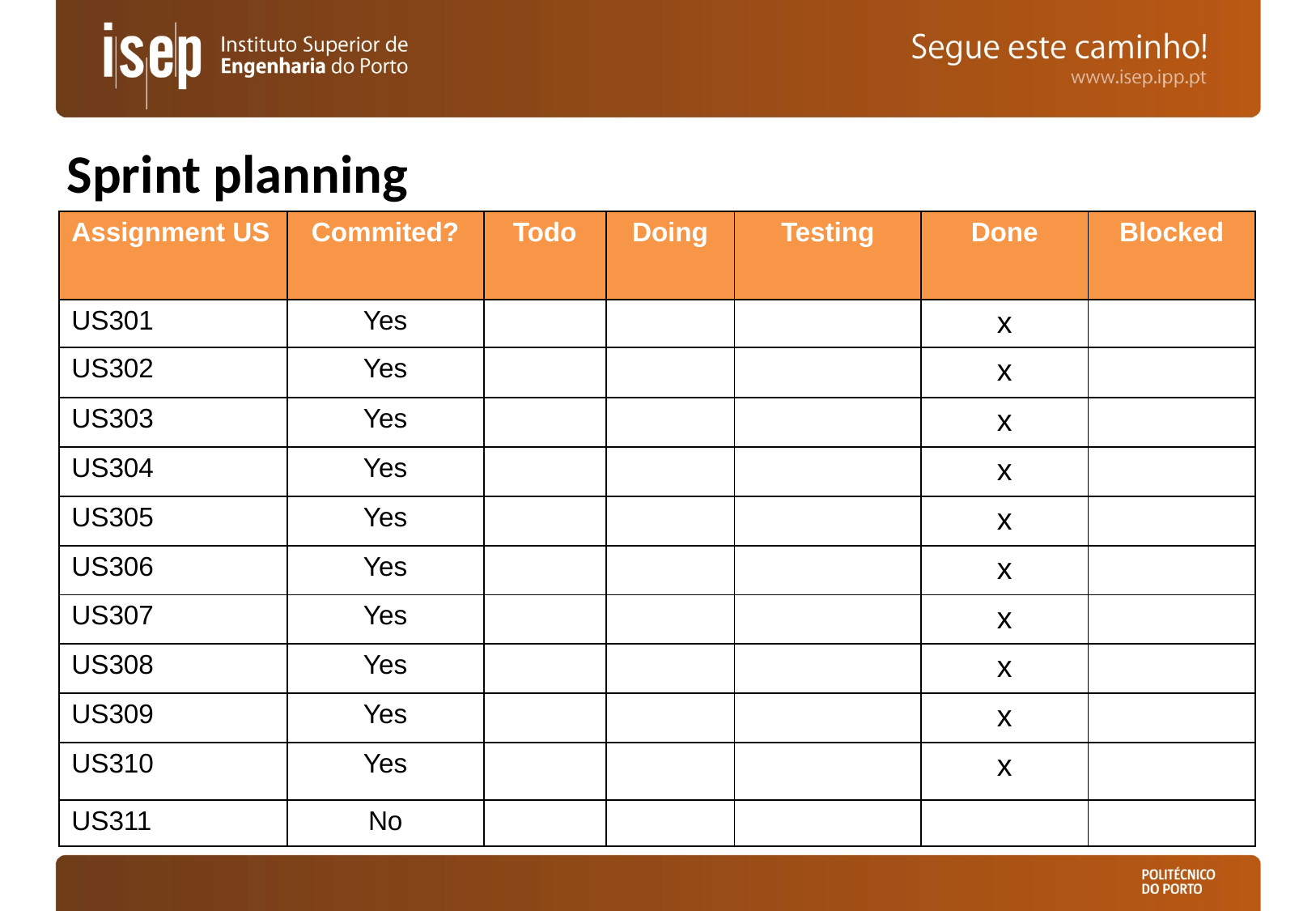

Sprint planning
| Assignment US | Commited? | Todo | Doing | Testing | Done | Blocked |
| --- | --- | --- | --- | --- | --- | --- |
| US301 | Yes |  |  |  | x |  |
| US302 | Yes |  |  |  | x |  |
| US303 | Yes |  |  |  | x |  |
| US304 | Yes |  |  |  | x |  |
| US305 | Yes |  |  |  | x |  |
| US306 | Yes |  |  |  | x |  |
| US307 | Yes |  |  |  | x |  |
| US308 | Yes |  |  |  | x |  |
| US309 | Yes |  |  |  | x |  |
| US310 | Yes |  |  |  | x |  |
| US311 | No |  |  |  |  |  |